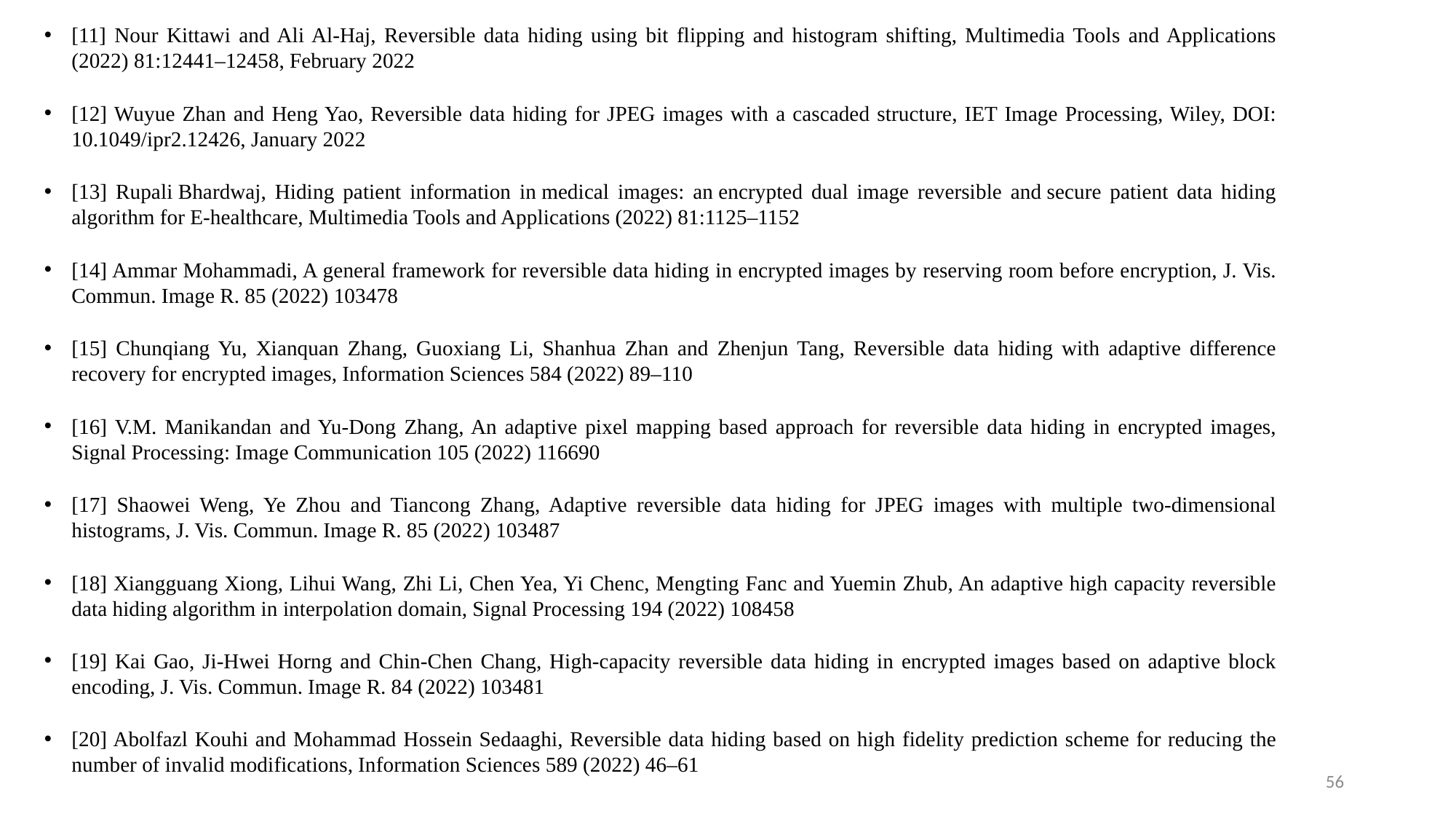

[11] Nour Kittawi and Ali Al-Haj, Reversible data hiding using bit flipping and histogram shifting, Multimedia Tools and Applications (2022) 81:12441–12458, February 2022
[12] Wuyue Zhan and Heng Yao, Reversible data hiding for JPEG images with a cascaded structure, IET Image Processing, Wiley, DOI: 10.1049/ipr2.12426, January 2022
[13] Rupali Bhardwaj, Hiding patient information in medical images: an encrypted dual image reversible and secure patient data hiding algorithm for E-healthcare, Multimedia Tools and Applications (2022) 81:1125–1152
[14] Ammar Mohammadi, A general framework for reversible data hiding in encrypted images by reserving room before encryption, J. Vis. Commun. Image R. 85 (2022) 103478
[15] Chunqiang Yu, Xianquan Zhang, Guoxiang Li, Shanhua Zhan and Zhenjun Tang, Reversible data hiding with adaptive difference recovery for encrypted images, Information Sciences 584 (2022) 89–110
[16] V.M. Manikandan and Yu-Dong Zhang, An adaptive pixel mapping based approach for reversible data hiding in encrypted images, Signal Processing: Image Communication 105 (2022) 116690
[17] Shaowei Weng, Ye Zhou and Tiancong Zhang, Adaptive reversible data hiding for JPEG images with multiple two-dimensional histograms, J. Vis. Commun. Image R. 85 (2022) 103487
[18] Xiangguang Xiong, Lihui Wang, Zhi Li, Chen Yea, Yi Chenc, Mengting Fanc and Yuemin Zhub, An adaptive high capacity reversible data hiding algorithm in interpolation domain, Signal Processing 194 (2022) 108458
[19] Kai Gao, Ji-Hwei Horng and Chin-Chen Chang, High-capacity reversible data hiding in encrypted images based on adaptive block encoding, J. Vis. Commun. Image R. 84 (2022) 103481
[20] Abolfazl Kouhi and Mohammad Hossein Sedaaghi, Reversible data hiding based on high fidelity prediction scheme for reducing the number of invalid modifications, Information Sciences 589 (2022) 46–61

56